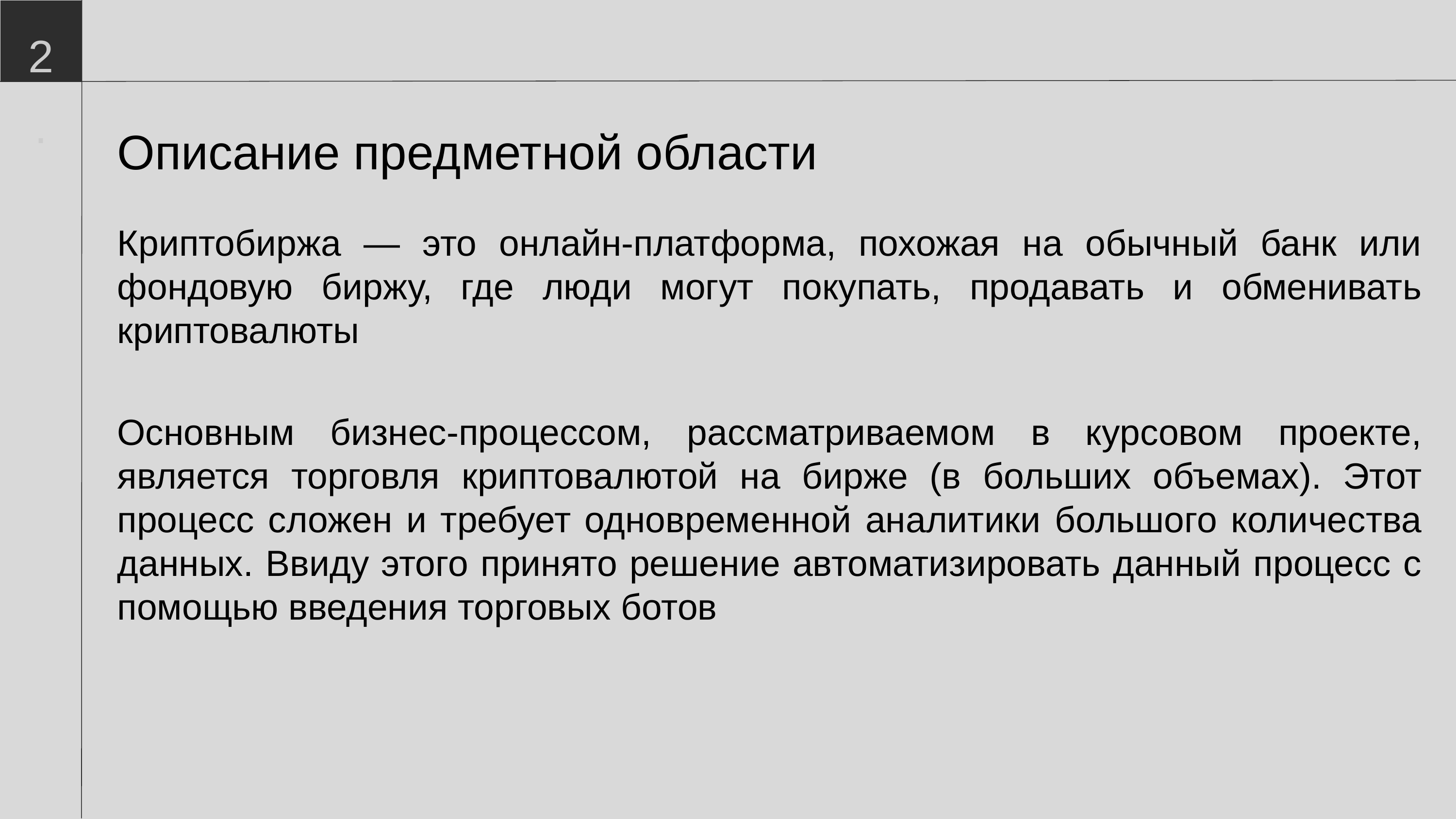

2.
Описание предметной области
Криптобиржа — это онлайн-платформа, похожая на обычный банк или фондовую биржу, где люди могут покупать, продавать и обменивать криптовалюты
Основным бизнес-процессом, рассматриваемом в курсовом проекте, является торговля криптовалютой на бирже (в больших объемах). Этот процесс сложен и требует одновременной аналитики большого количества данных. Ввиду этого принято решение автоматизировать данный процесс с помощью введения торговых ботов